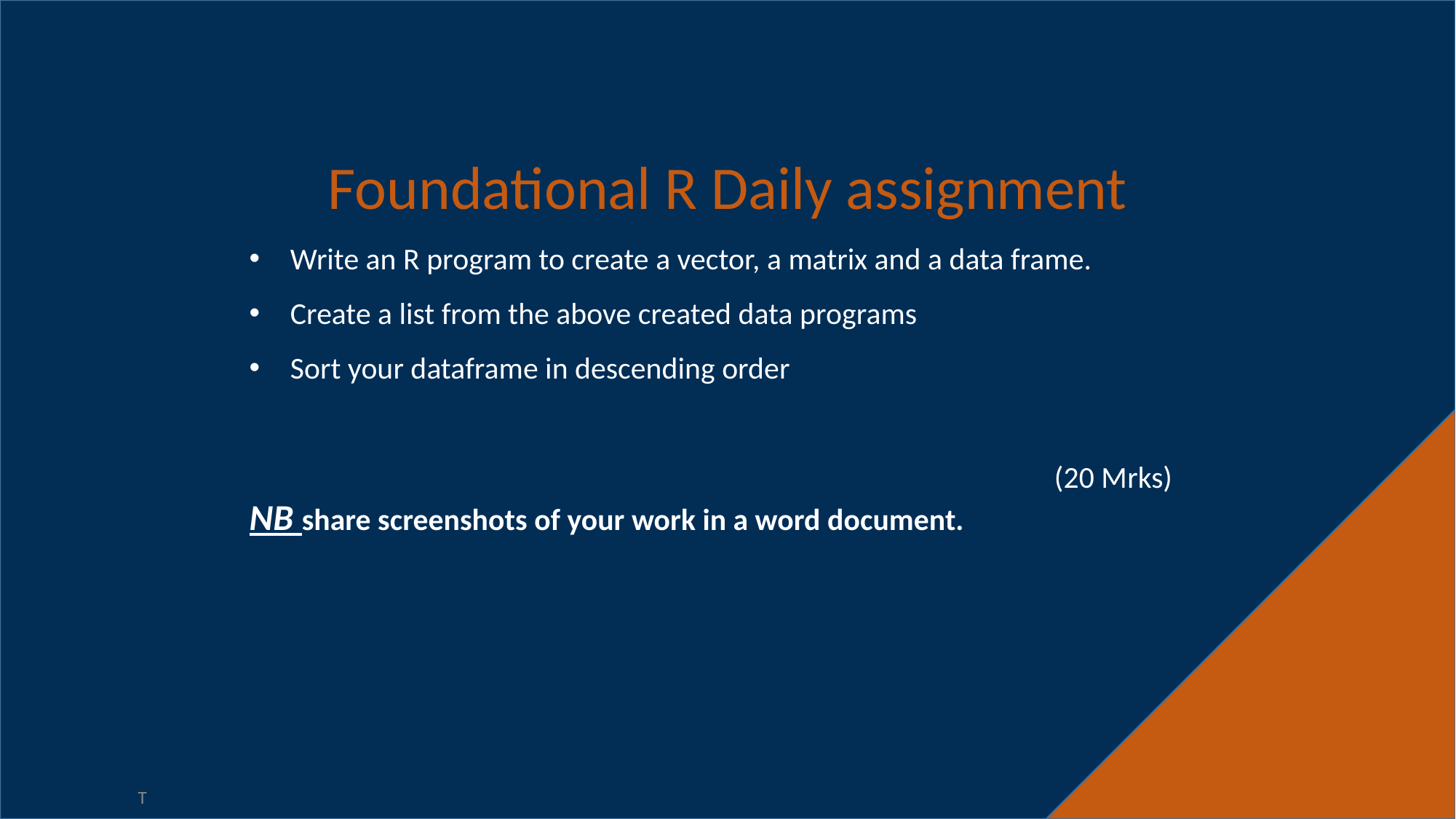

Foundational R Daily assignment
Write an R program to create a vector, a matrix and a data frame.
Create a list from the above created data programs
Sort your dataframe in descending order									 										(20 Mrks)
NB share screenshots of your work in a word document.
T